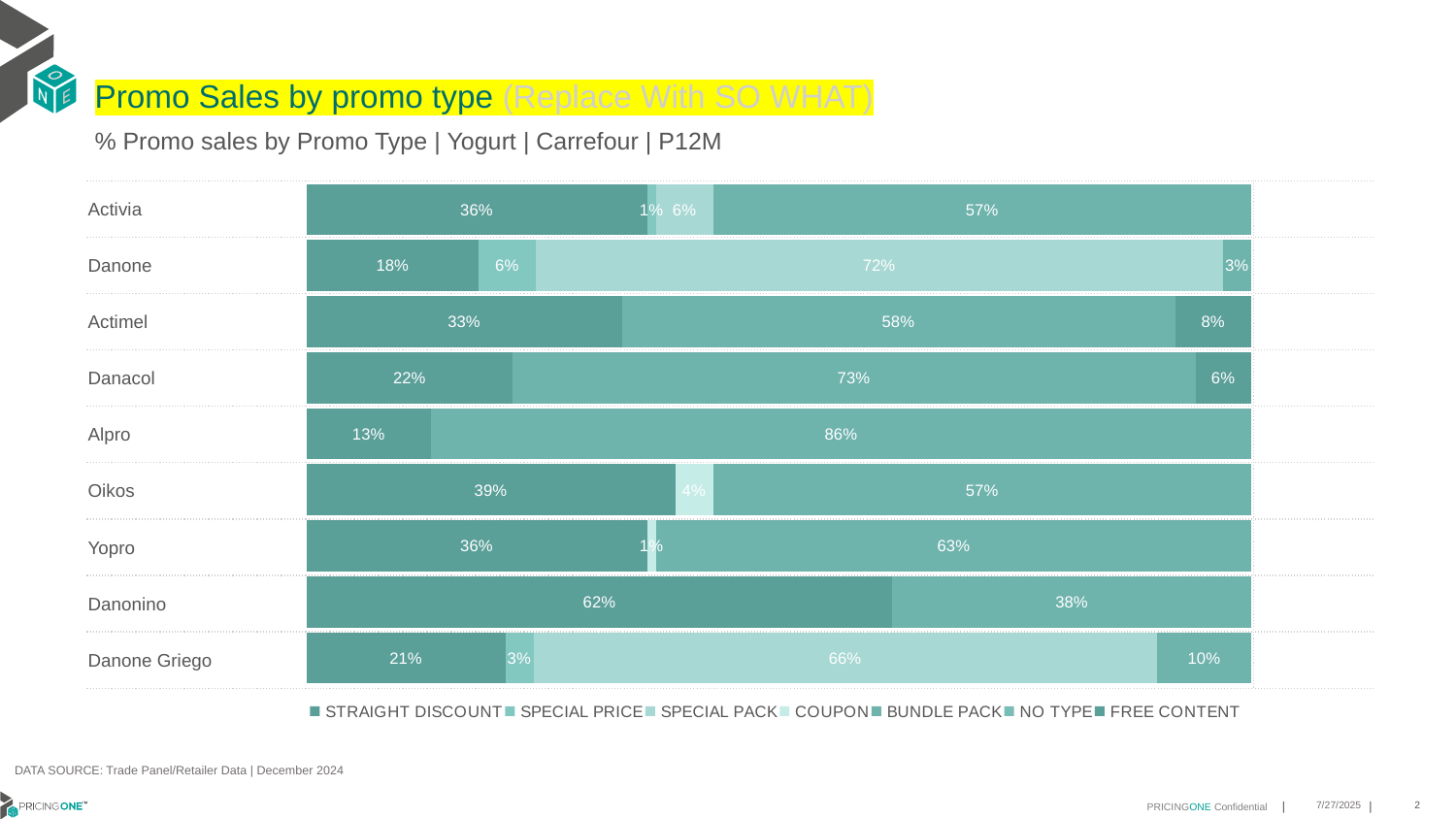

# Promo Sales by promo type (Replace With SO WHAT)
% Promo sales by Promo Type | Yogurt | Carrefour | P12M
| Activia |  |
| --- | --- |
| Danone |  |
| Actimel |  |
| Danacol |  |
| Alpro |  |
| Oikos |  |
| Yopro |  |
| Danonino |  |
| Danone Griego |  |

### Chart

| Category | STRAIGHT DISCOUNT | SPECIAL PRICE | SPECIAL PACK | COUPON | BUNDLE PACK | NO TYPE | FREE CONTENT |
|---|---|---|---|---|---|---|---|
| Activia | 0.36 | 0.01 | 0.06 | None | 0.57 | None | None |
| Danone | 0.18 | 0.06 | 0.72 | None | 0.03 | None | None |
| Actimel | 0.33 | None | None | None | 0.58 | None | 0.08 |
| Danacol | 0.22 | None | None | None | 0.73 | None | 0.06 |
| Alpro | 0.13 | None | None | None | 0.86 | None | None |
| Oikos | 0.39 | None | None | 0.04 | 0.57 | None | None |
| Yopro | 0.36 | None | None | 0.01 | 0.63 | None | None |
| Danonino | 0.62 | None | None | None | 0.38 | None | None |
| Danone Griego | 0.21 | 0.03 | 0.66 | None | 0.1 | None | None |
DATA SOURCE: Trade Panel/Retailer Data | December 2024

7/27/2025
2